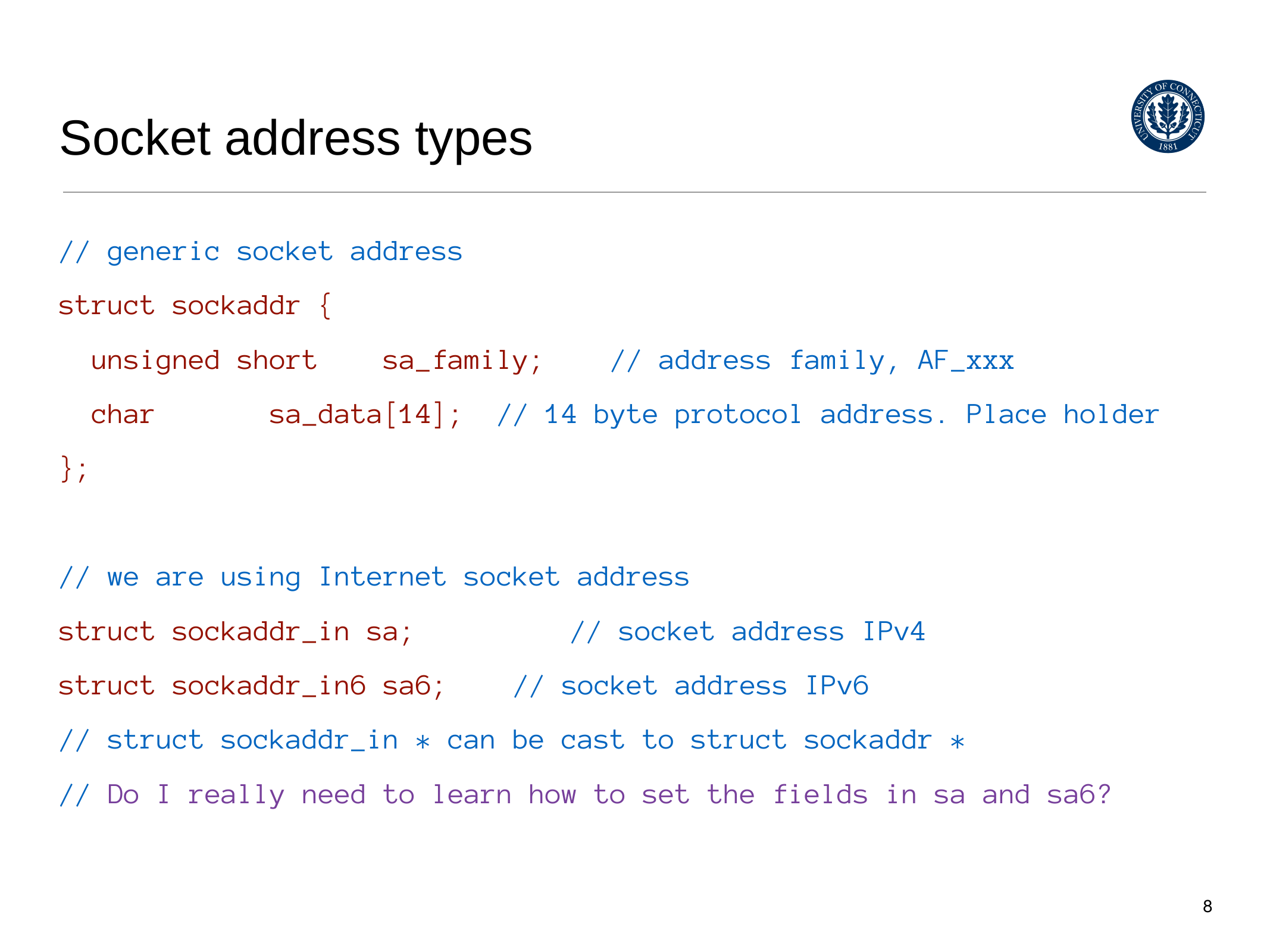

# Socket address types
// generic socket address
struct sockaddr {
  unsigned short    sa_family;    // address family, AF_xxx
  char       sa_data[14];  // 14 byte protocol address. Place holder
};

// we are using Internet socket address
struct sockaddr_in sa; 	    // socket address IPv4
struct sockaddr_in6 sa6;    // socket address IPv6
// struct sockaddr_in * can be cast to struct sockaddr *
// Do I really need to learn how to set the fields in sa and sa6?
8